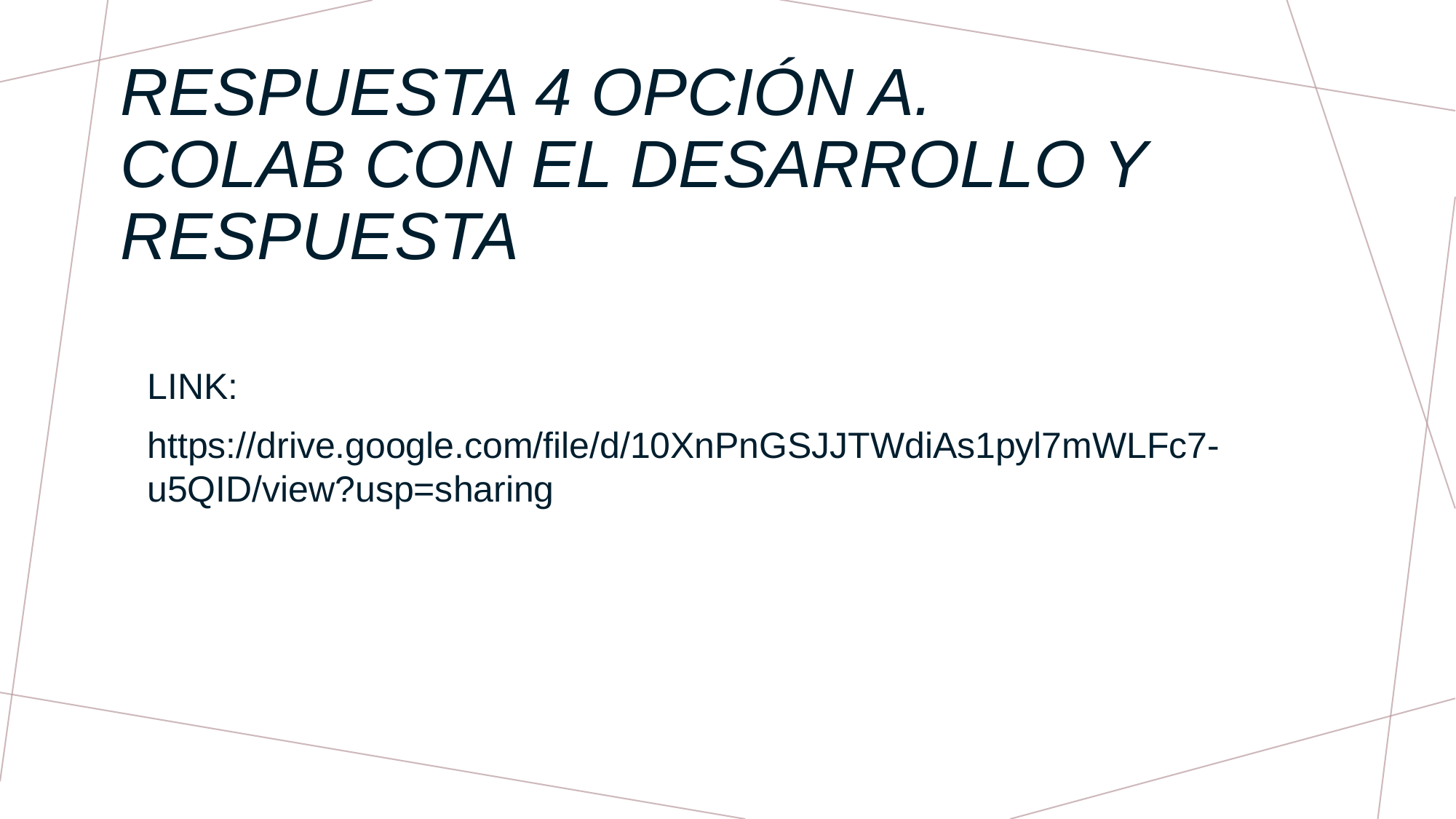

# RESPUESTA 4 OPCIÓN A.
COLAB CON EL DESARROLLO Y RESPUESTA

LINK:
https://drive.google.com/file/d/10XnPnGSJJTWdiAs1pyl7mWLFc7-u5QID/view?usp=sharing